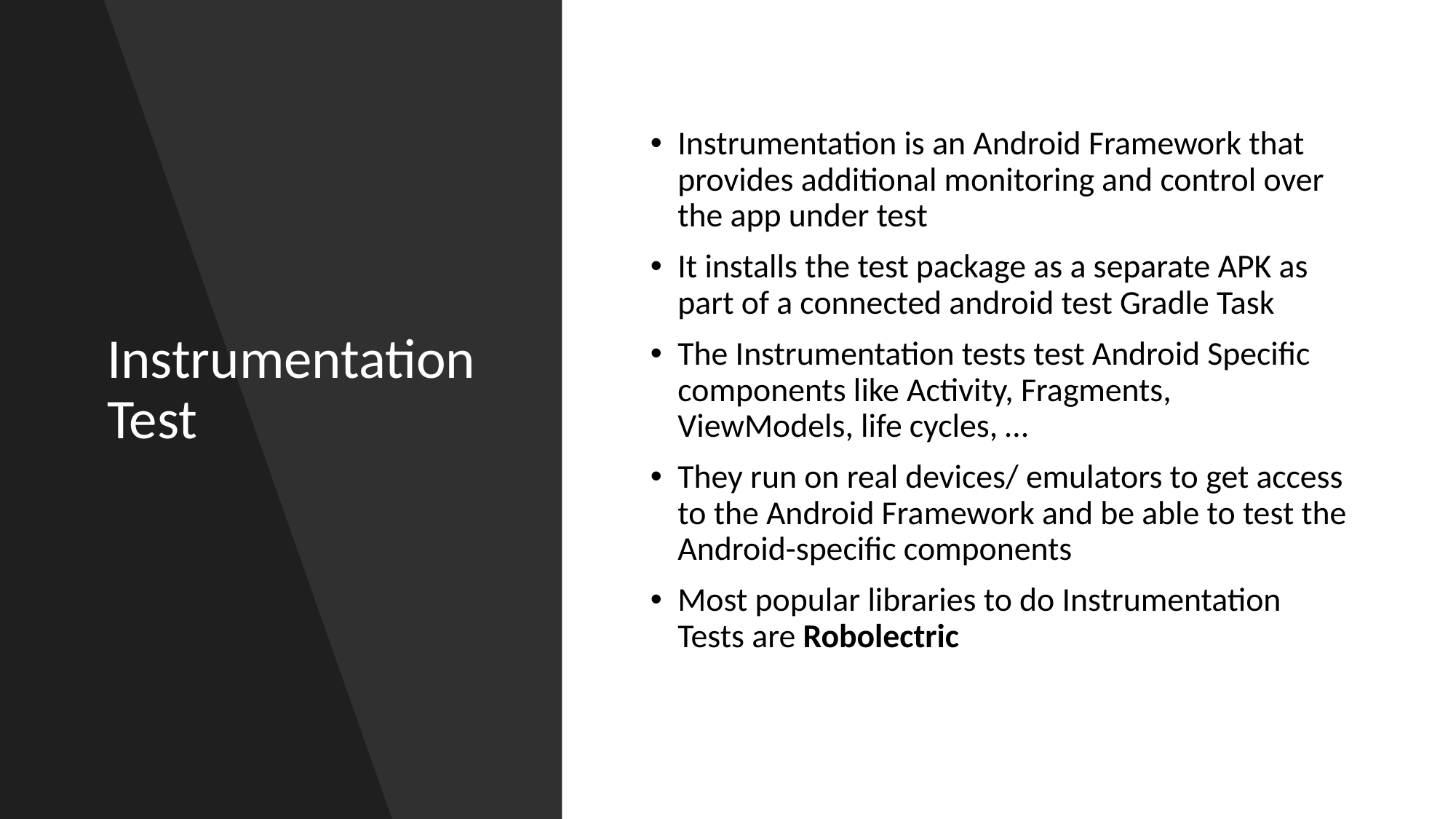

# Instrumentation Test
Instrumentation is an Android Framework that provides additional monitoring and control over the app under test
It installs the test package as a separate APK as part of a connected android test Gradle Task
The Instrumentation tests test Android Specific components like Activity, Fragments, ViewModels, life cycles, …
They run on real devices/ emulators to get access to the Android Framework and be able to test the Android-specific components
Most popular libraries to do Instrumentation Tests are Robolectric